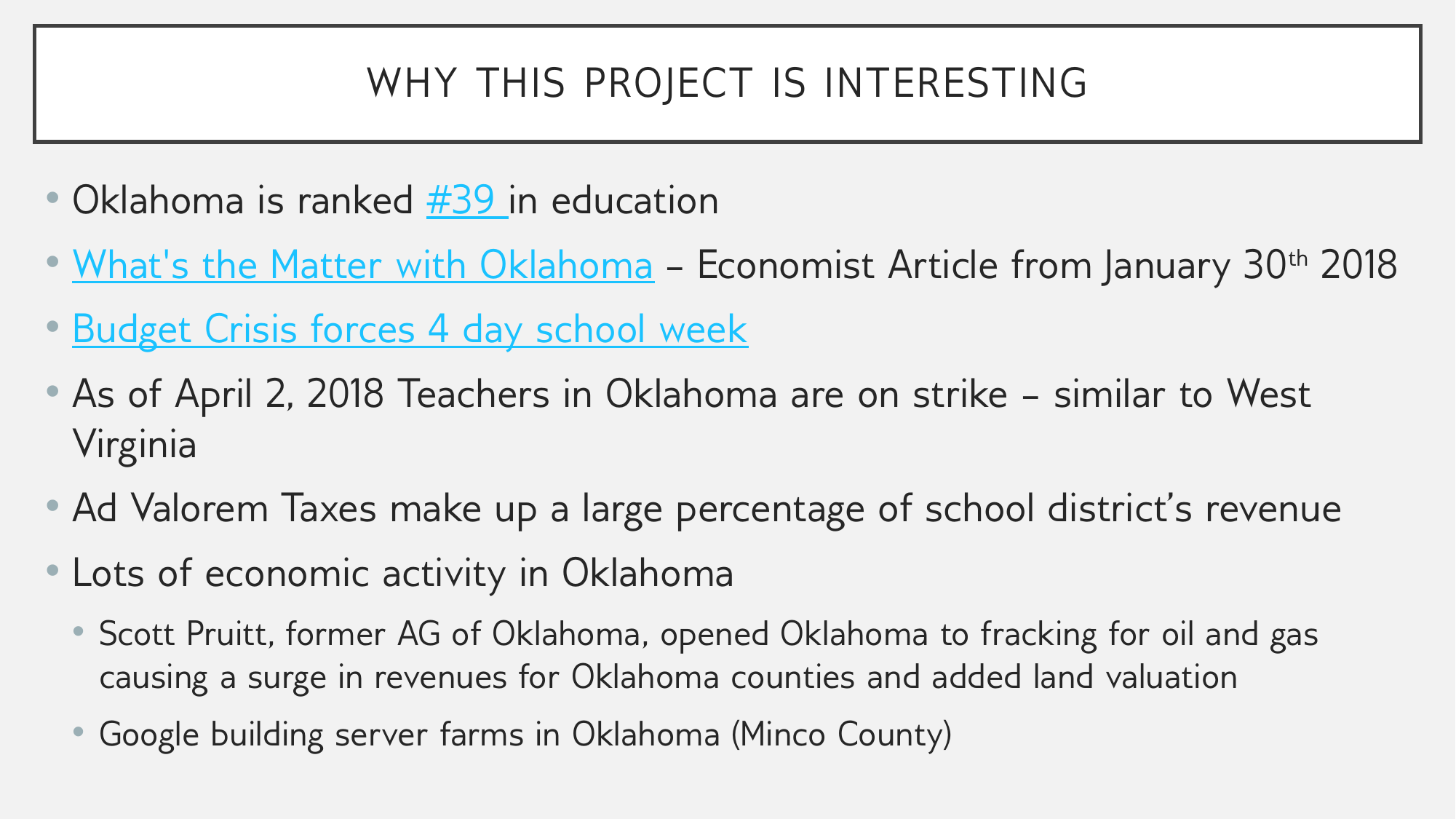

# Why this project is interesting
Oklahoma is ranked #39 in education
What's the Matter with Oklahoma – Economist Article from January 30th 2018
Budget Crisis forces 4 day school week
As of April 2, 2018 Teachers in Oklahoma are on strike – similar to West Virginia
Ad Valorem Taxes make up a large percentage of school district’s revenue
Lots of economic activity in Oklahoma
Scott Pruitt, former AG of Oklahoma, opened Oklahoma to fracking for oil and gas causing a surge in revenues for Oklahoma counties and added land valuation
Google building server farms in Oklahoma (Minco County)